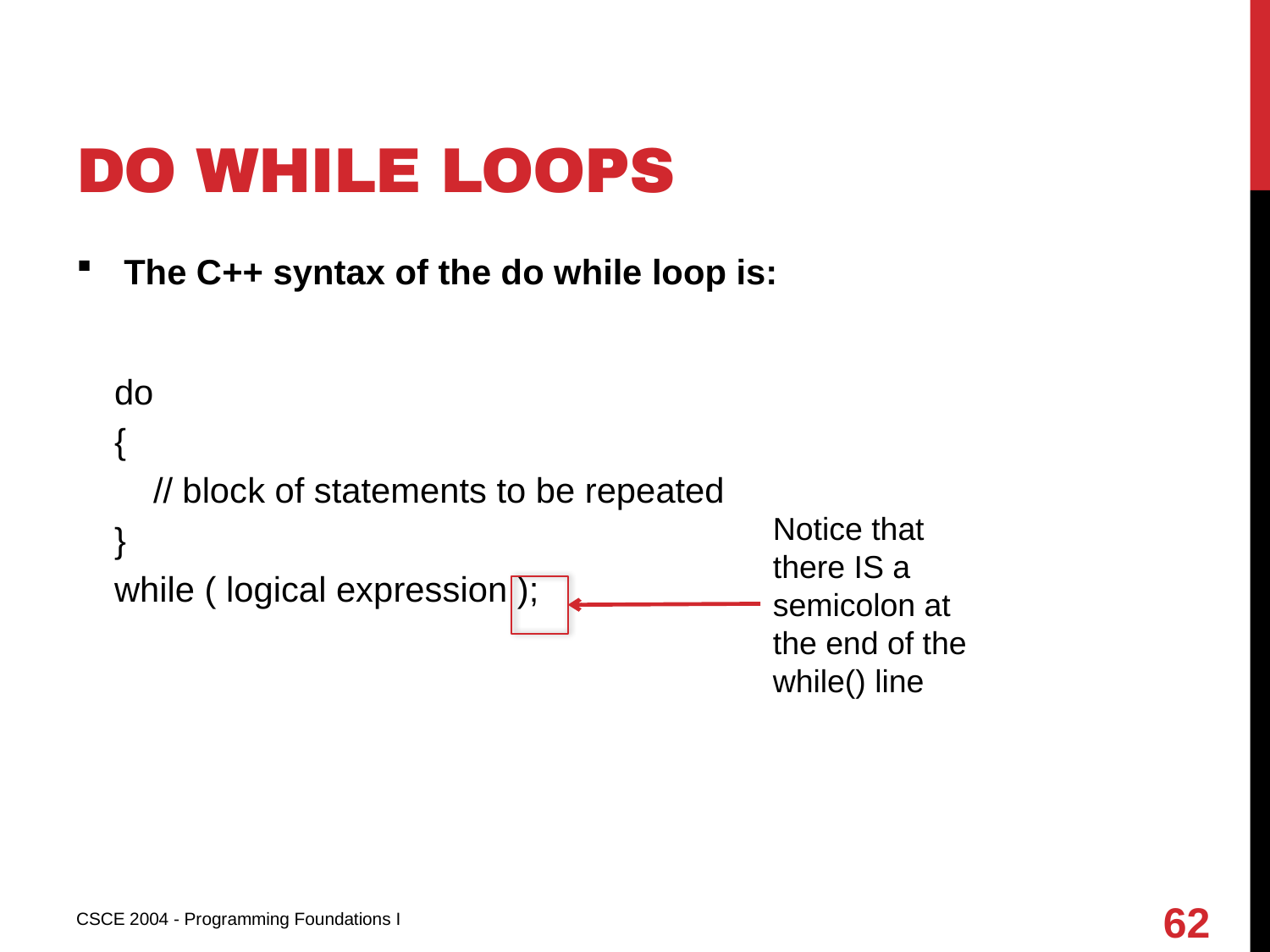

# Do while loops
The C++ syntax of the do while loop is:

do
{
    // block of statements to be repeated
}
while ( logical expression );

Notice that there IS a semicolon at the end of the while() line

62
CSCE 2004 - Programming Foundations I